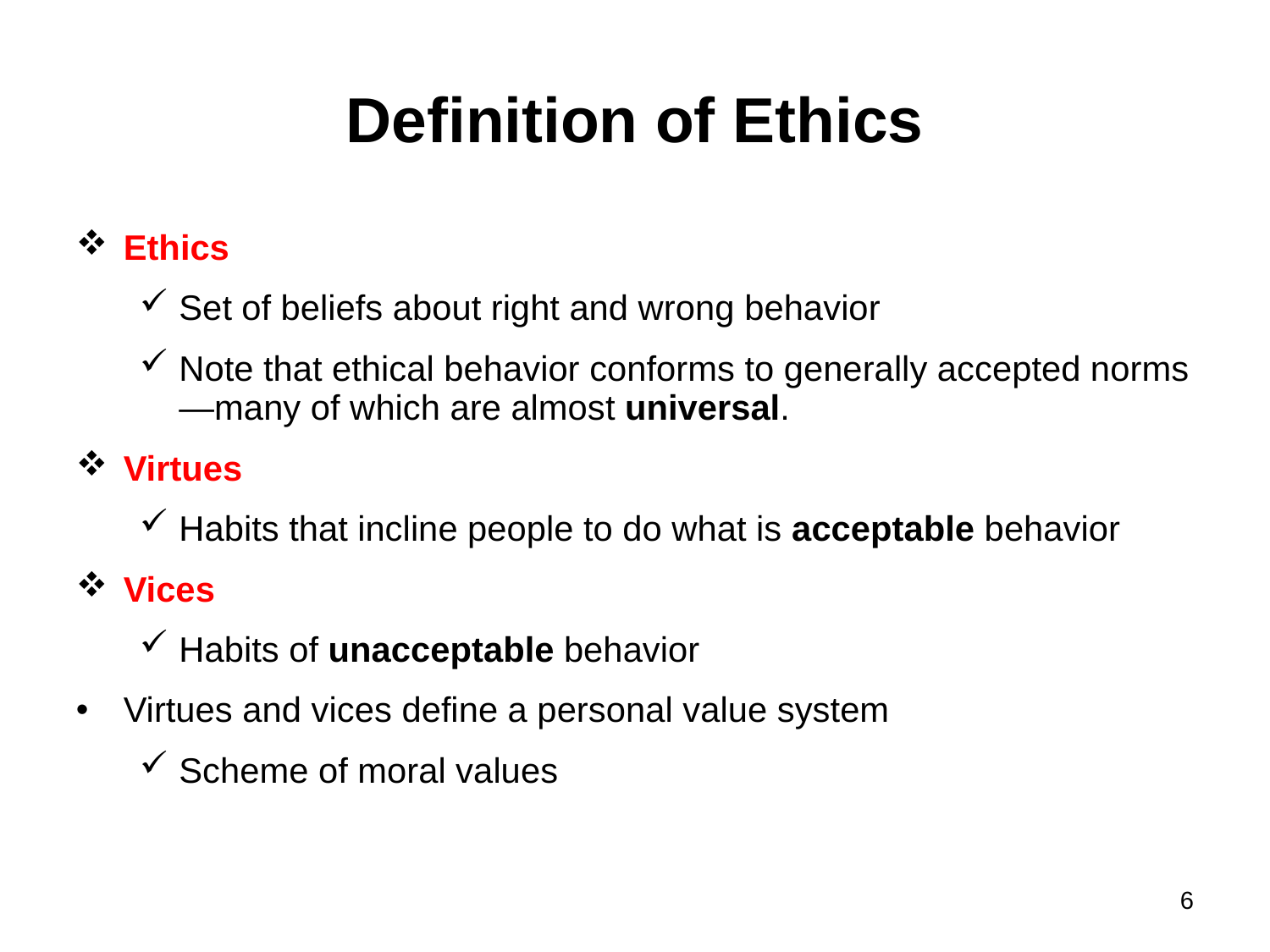

# Definition of Ethics
Ethics
Set of beliefs about right and wrong behavior
Note that ethical behavior conforms to generally accepted norms—many of which are almost universal.
Virtues
Habits that incline people to do what is acceptable behavior
Vices
Habits of unacceptable behavior
Virtues and vices define a personal value system
Scheme of moral values
6